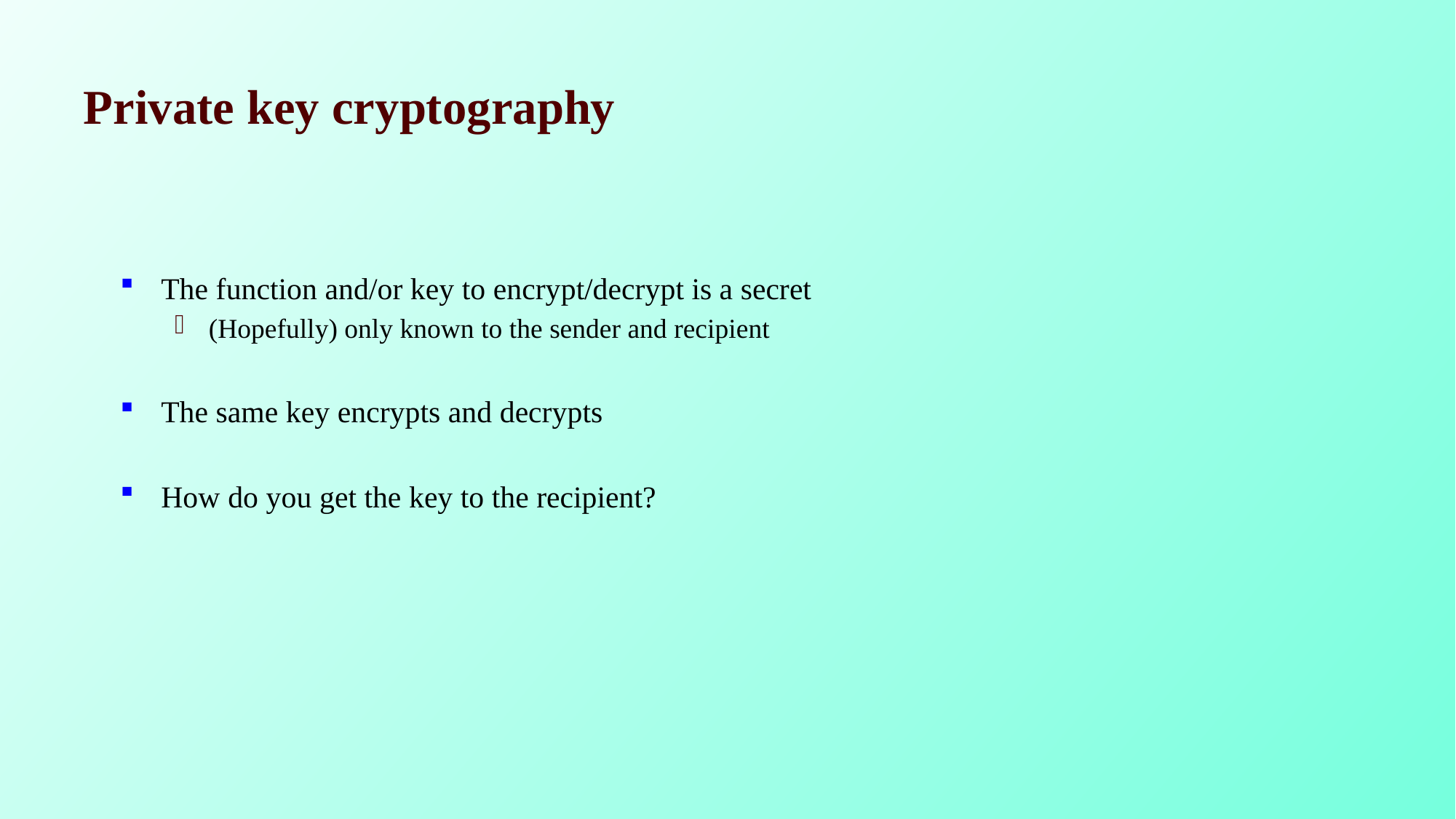

# Private key cryptography
The function and/or key to encrypt/decrypt is a secret
(Hopefully) only known to the sender and recipient

The same key encrypts and decrypts

How do you get the key to the recipient?
62